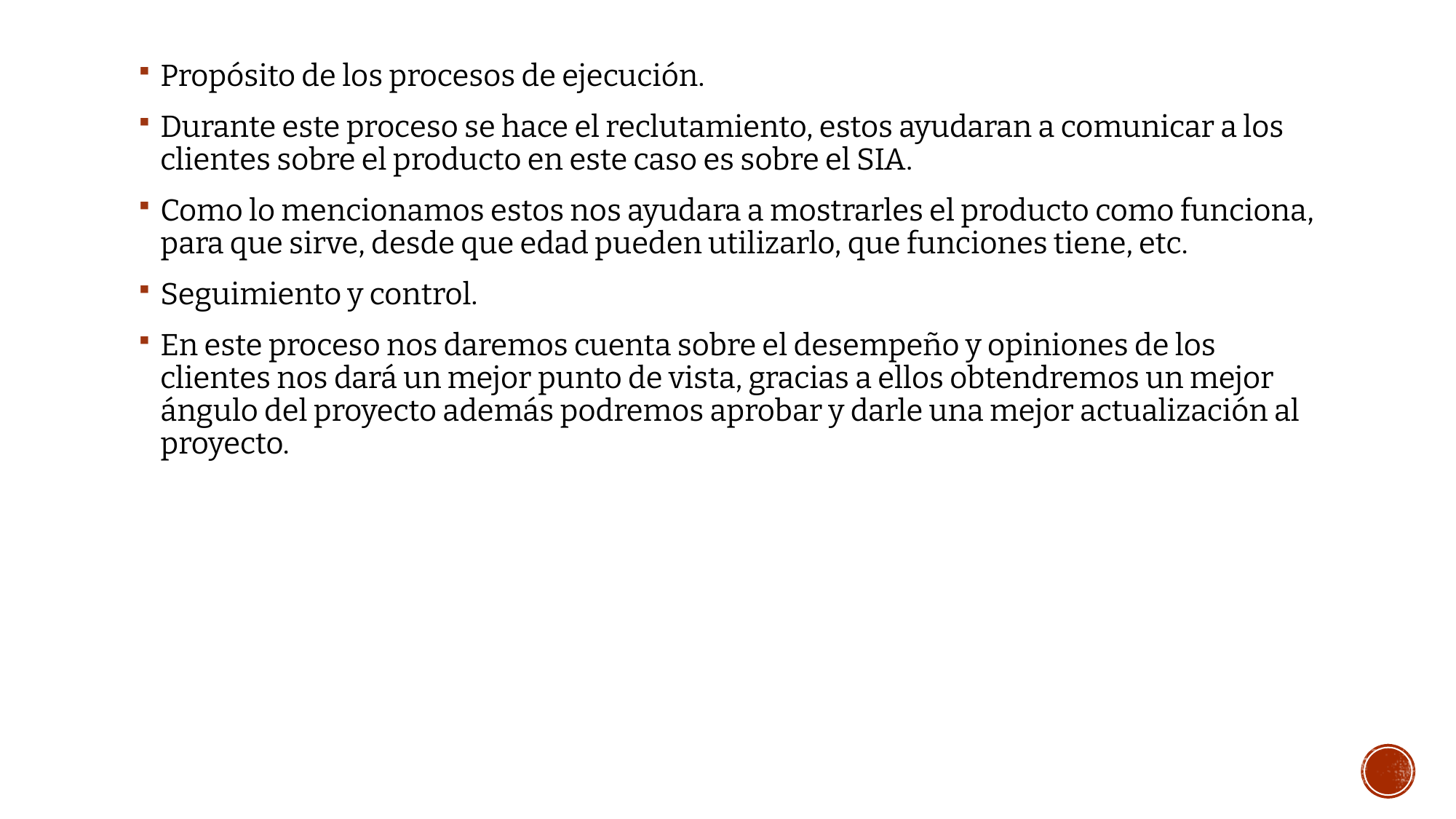

Propósito de los procesos de ejecución.
Durante este proceso se hace el reclutamiento, estos ayudaran a comunicar a los clientes sobre el producto en este caso es sobre el SIA.
Como lo mencionamos estos nos ayudara a mostrarles el producto como funciona, para que sirve, desde que edad pueden utilizarlo, que funciones tiene, etc.
Seguimiento y control.
En este proceso nos daremos cuenta sobre el desempeño y opiniones de los clientes nos dará un mejor punto de vista, gracias a ellos obtendremos un mejor ángulo del proyecto además podremos aprobar y darle una mejor actualización al proyecto.